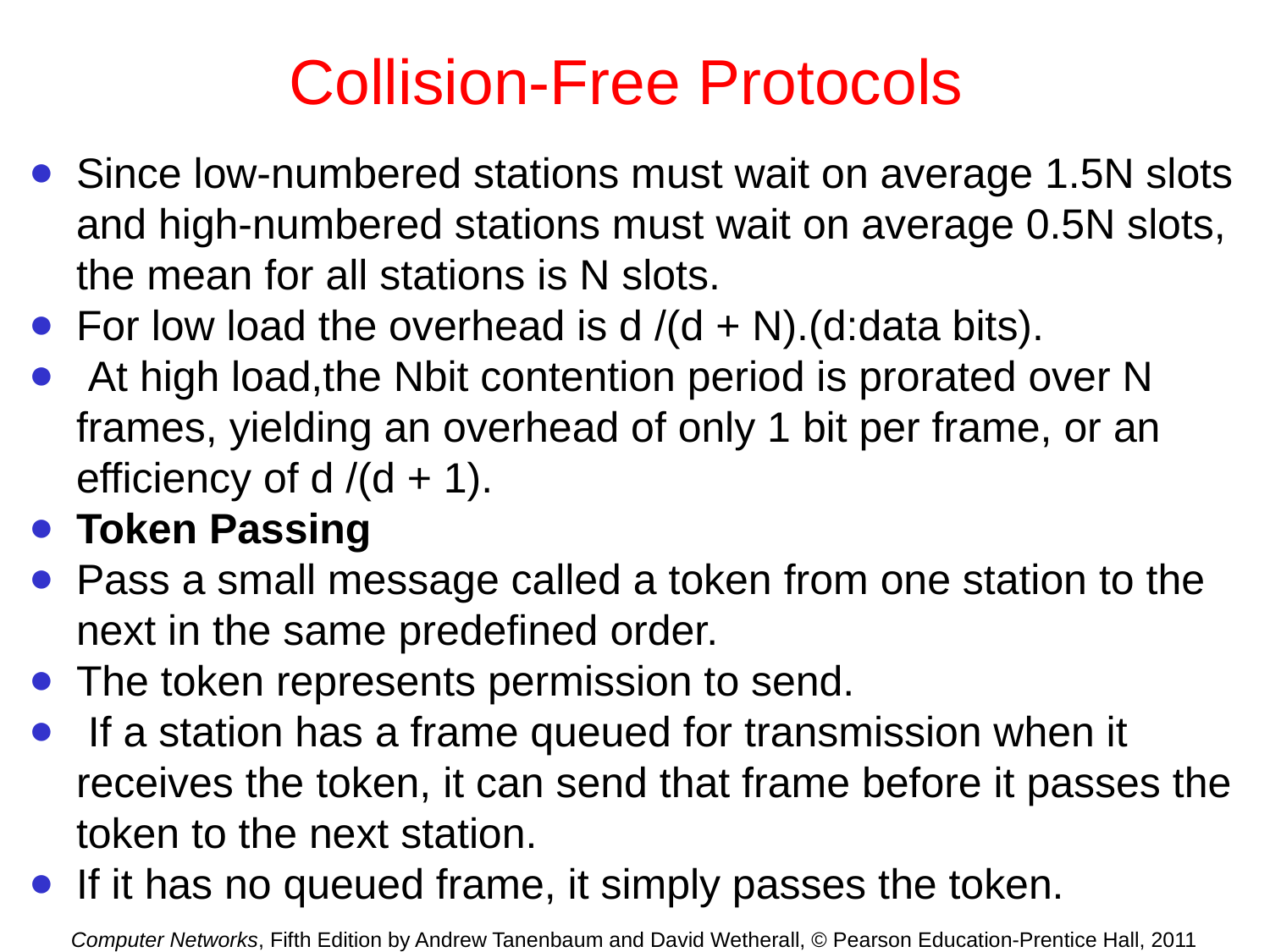

# Collision-Free Protocols
Since low-numbered stations must wait on average 1.5N slots and high-numbered stations must wait on average 0.5N slots, the mean for all stations is N slots.
For low load the overhead is d /(d + N).(d:data bits).
 At high load,the Nbit contention period is prorated over N frames, yielding an overhead of only 1 bit per frame, or an efficiency of d /(d + 1).
Token Passing
Pass a small message called a token from one station to the next in the same predefined order.
The token represents permission to send.
 If a station has a frame queued for transmission when it receives the token, it can send that frame before it passes the token to the next station.
If it has no queued frame, it simply passes the token.